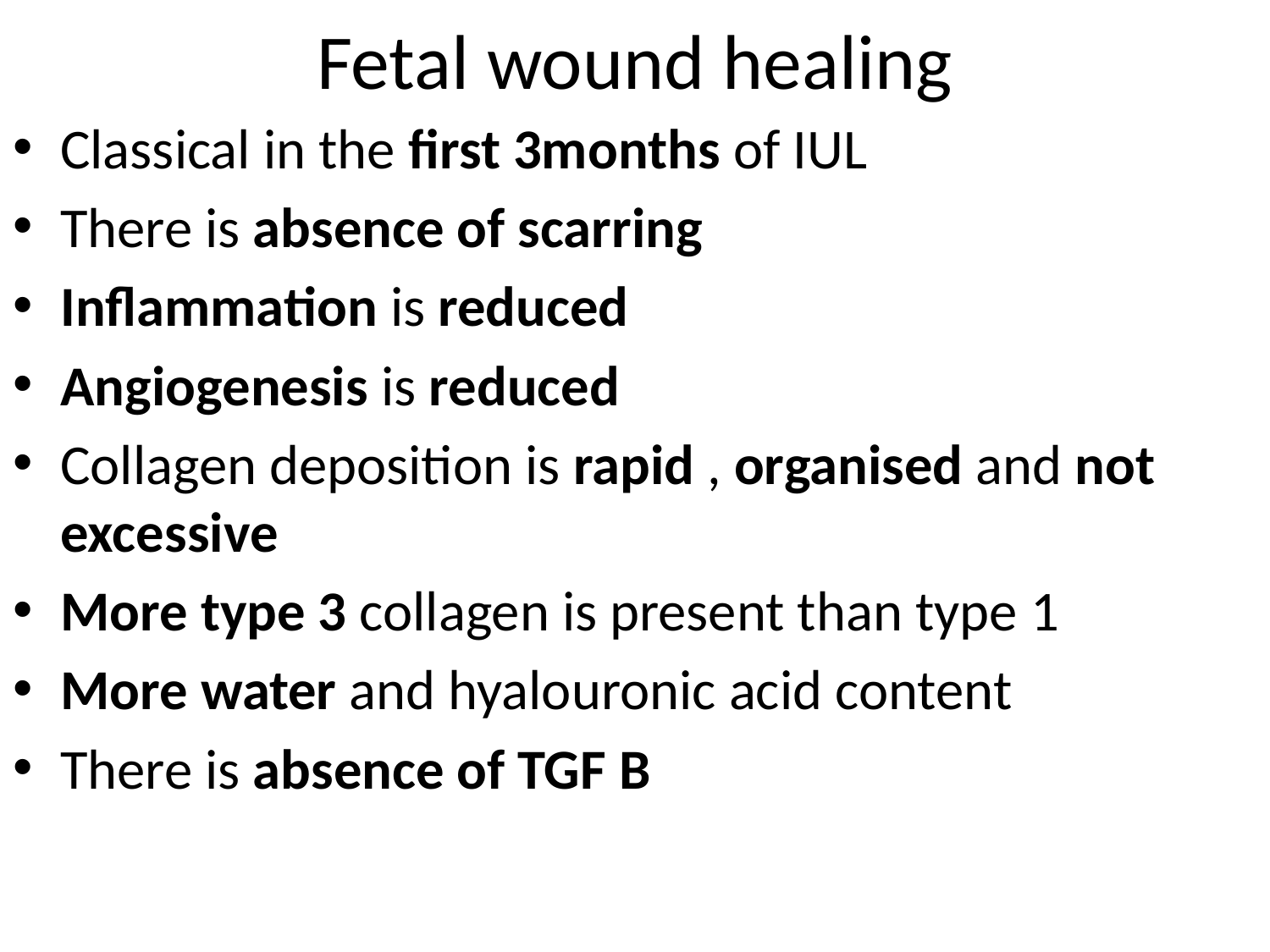

# Fetal wound healing
Classical in the first 3months of IUL
There is absence of scarring
Inflammation is reduced
Angiogenesis is reduced
Collagen deposition is rapid , organised and not excessive
More type 3 collagen is present than type 1
More water and hyalouronic acid content
There is absence of TGF B